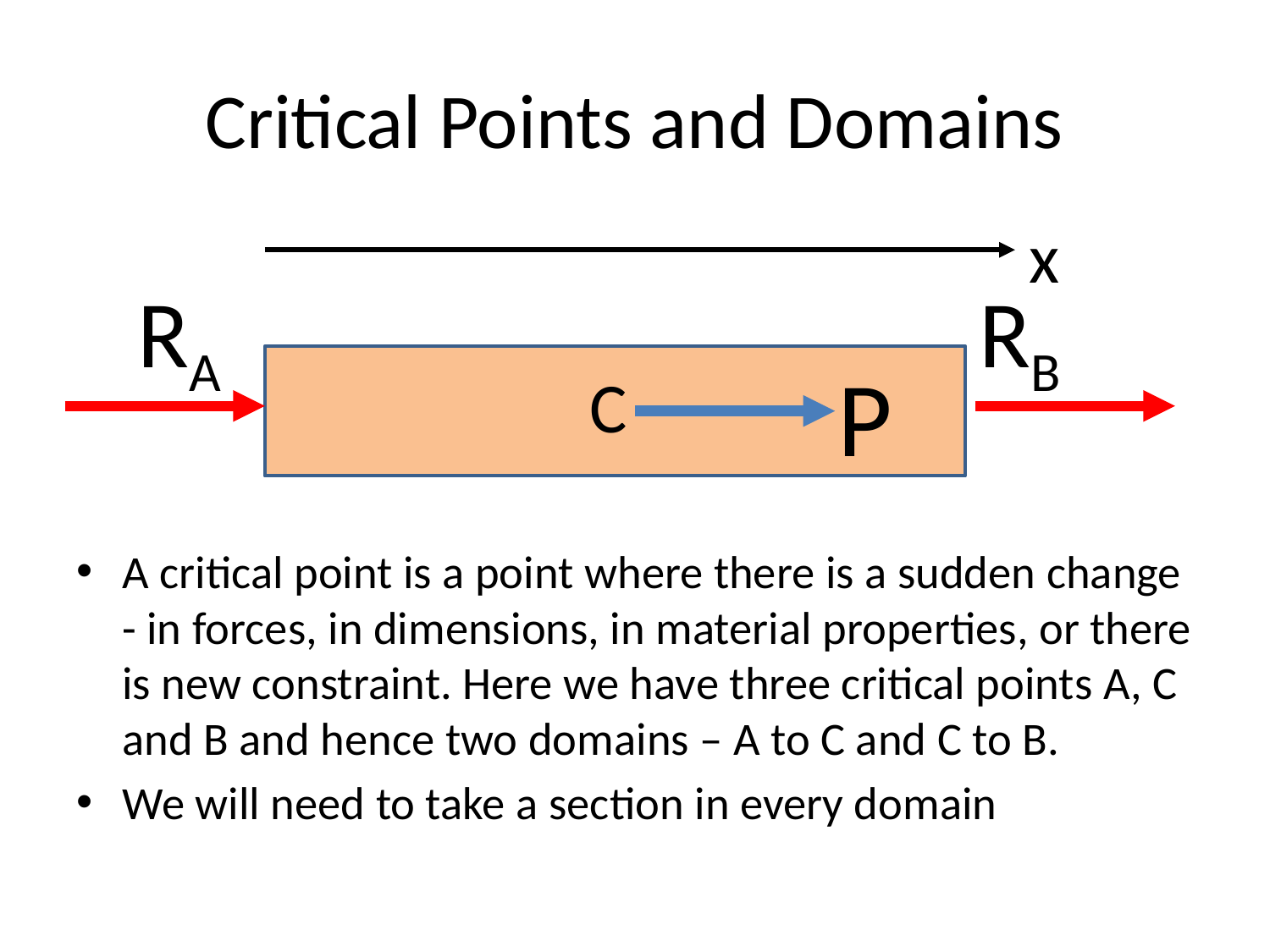

# Critical Points and Domains
x
RA
RB
P

C
A critical point is a point where there is a sudden change - in forces, in dimensions, in material properties, or there is new constraint. Here we have three critical points A, C and B and hence two domains – A to C and C to B.
We will need to take a section in every domain